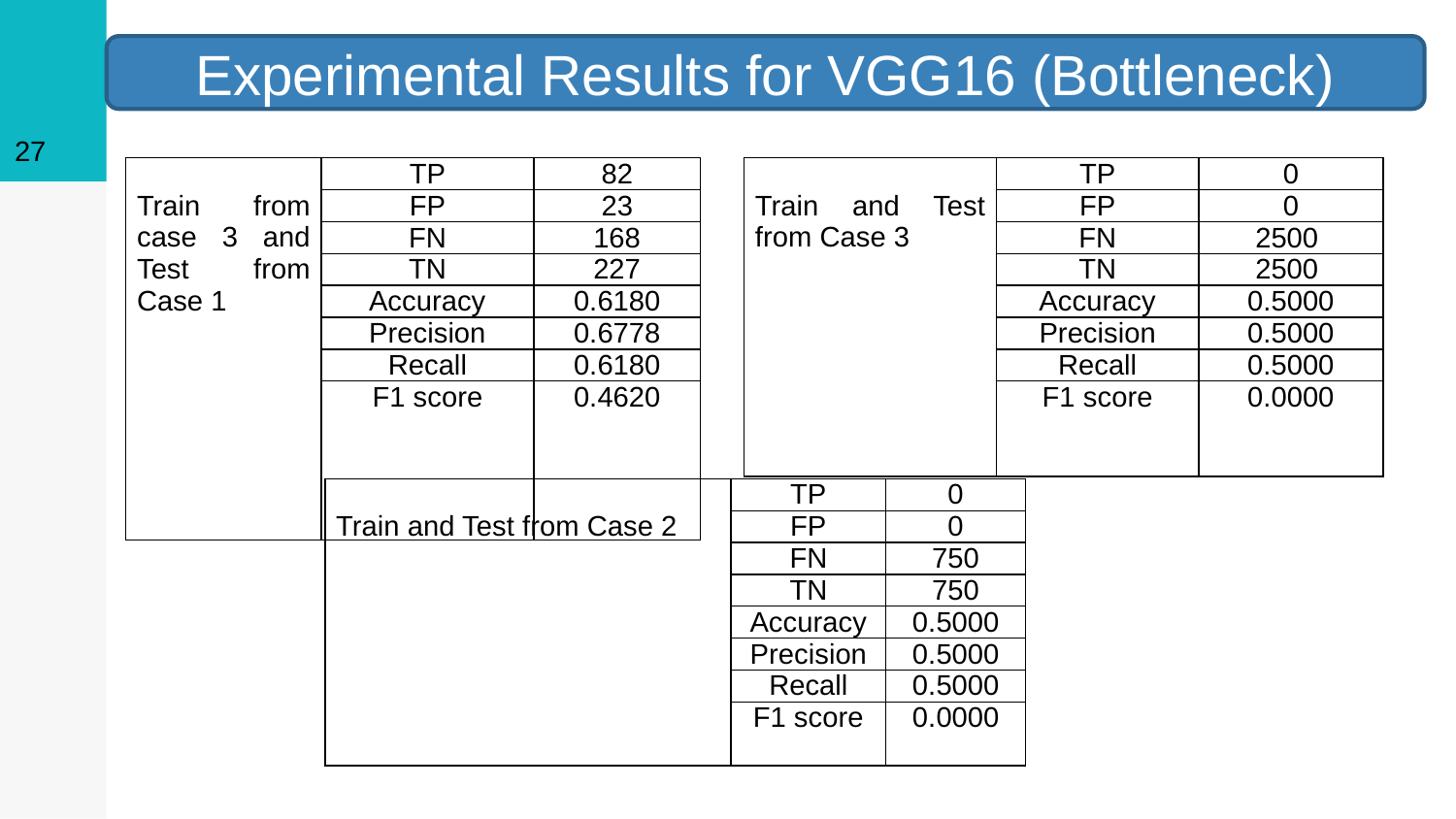

27
Experimental Results for VGG16 (Bottleneck)
| Train from case 3 and Test from Case 1 | TP | 82 |
| --- | --- | --- |
|  | FP | 23 |
|  | FN | 168 |
|  | TN | 227 |
|  | Accuracy | 0.6180 |
|  | Precision | 0.6778 |
|  | Recall | 0.6180 |
|  | F1 score | 0.4620 |
| Train and Test from Case 3 | TP | 0 |
| --- | --- | --- |
|  | FP | 0 |
|  | FN | 2500 |
|  | TN | 2500 |
|  | Accuracy | 0.5000 |
|  | Precision | 0.5000 |
|  | Recall | 0.5000 |
|  | F1 score | 0.0000 |
| Train and Test from Case 2 | TP | 0 |
| --- | --- | --- |
|  | FP | 0 |
|  | FN | 750 |
|  | TN | 750 |
|  | Accuracy | 0.5000 |
|  | Precision | 0.5000 |
|  | Recall | 0.5000 |
|  | F1 score | 0.0000 |